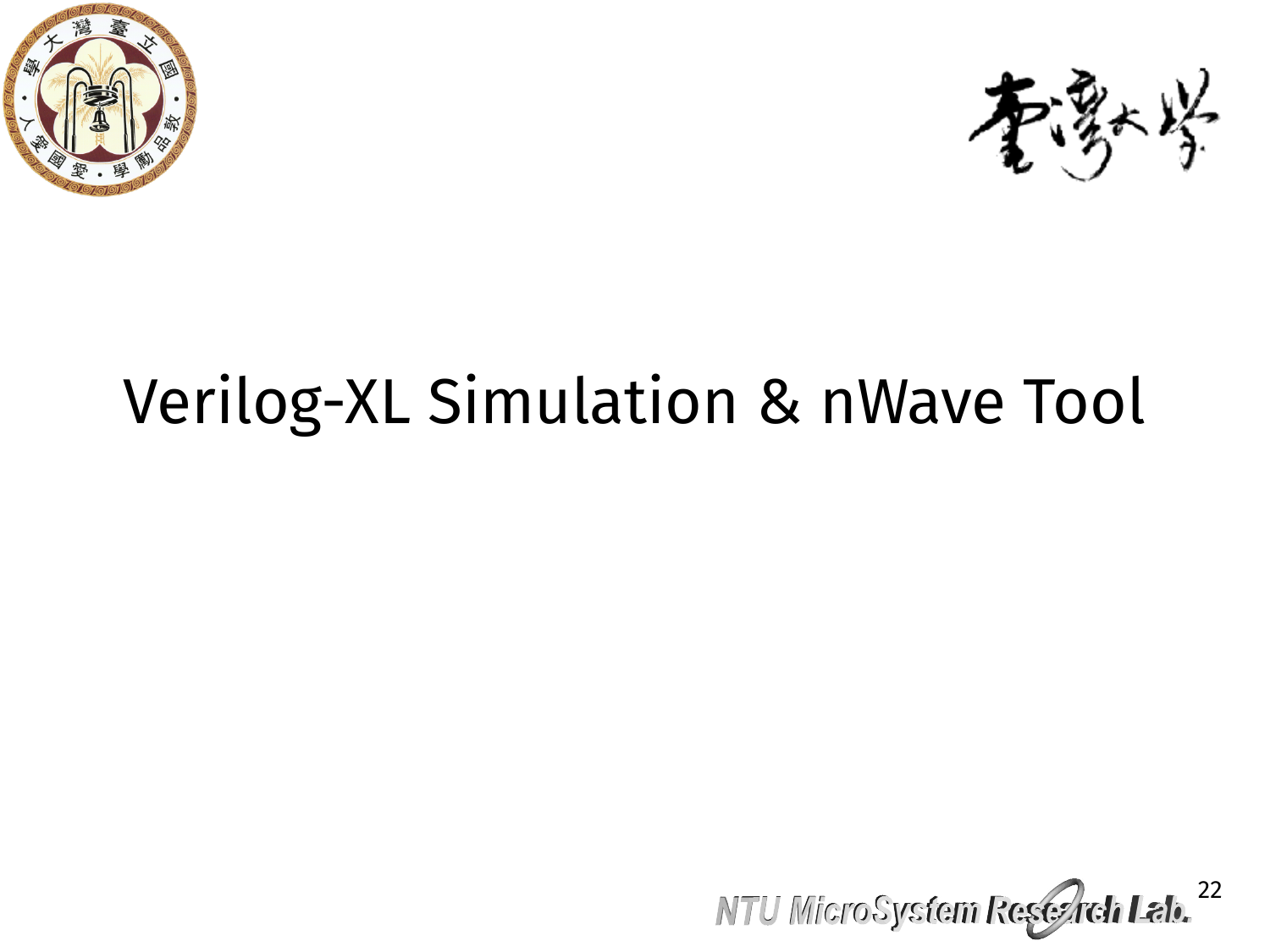

# Verilog-XL Simulation & nWave Tool
		22